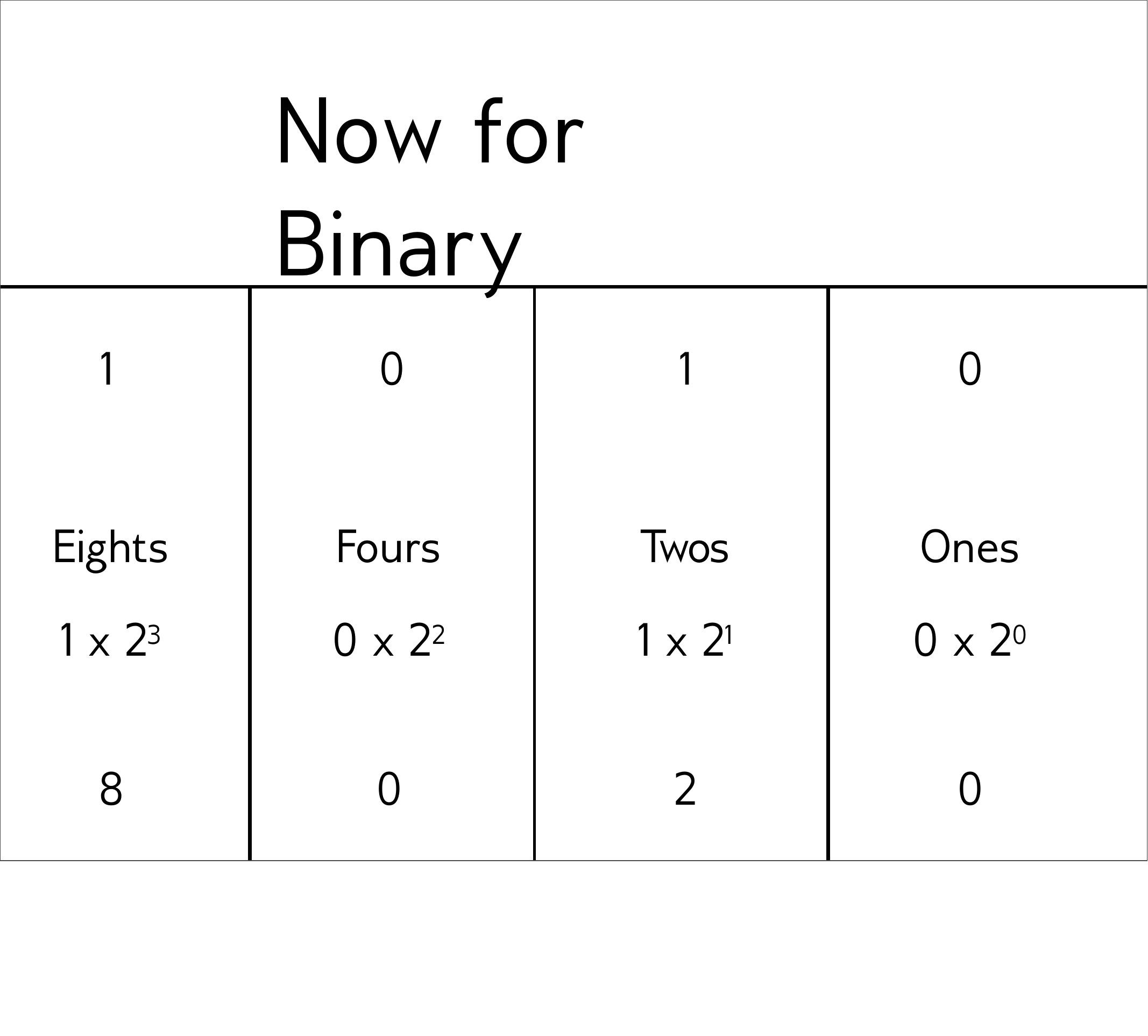

# Now for	Binary

| 1 Eights | 0 Fours | 1 Twos | 0 Ones |
| --- | --- | --- | --- |
| 1 x 23 | 0 x 22 | 1 x 21 | 0 x 20 |
| 8 | 0 | 2 | 0 |